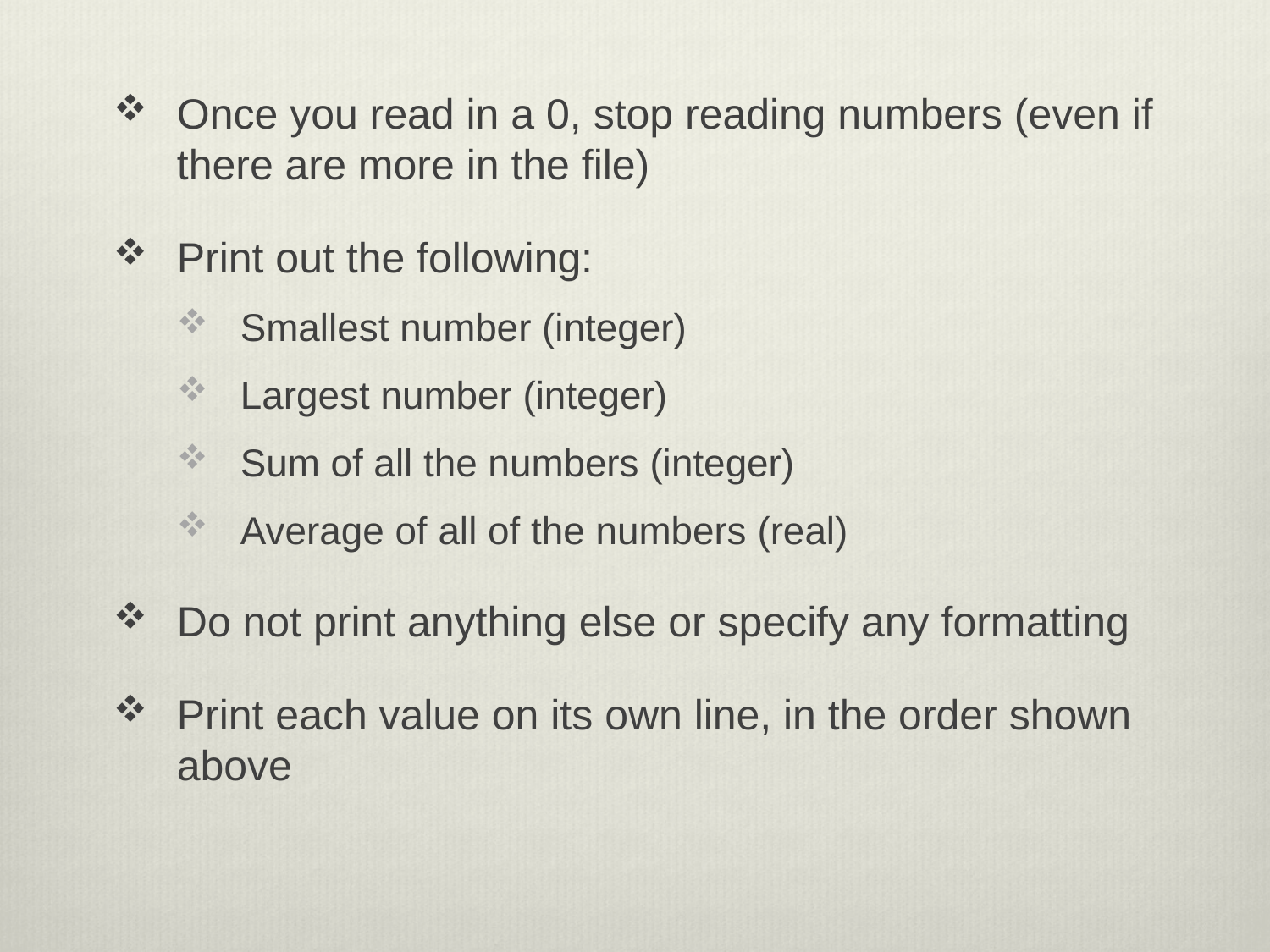

Once you read in a 0, stop reading numbers (even if there are more in the file)
Print out the following:
Smallest number (integer)
Largest number (integer)
Sum of all the numbers (integer)
Average of all of the numbers (real)
Do not print anything else or specify any formatting
Print each value on its own line, in the order shown above